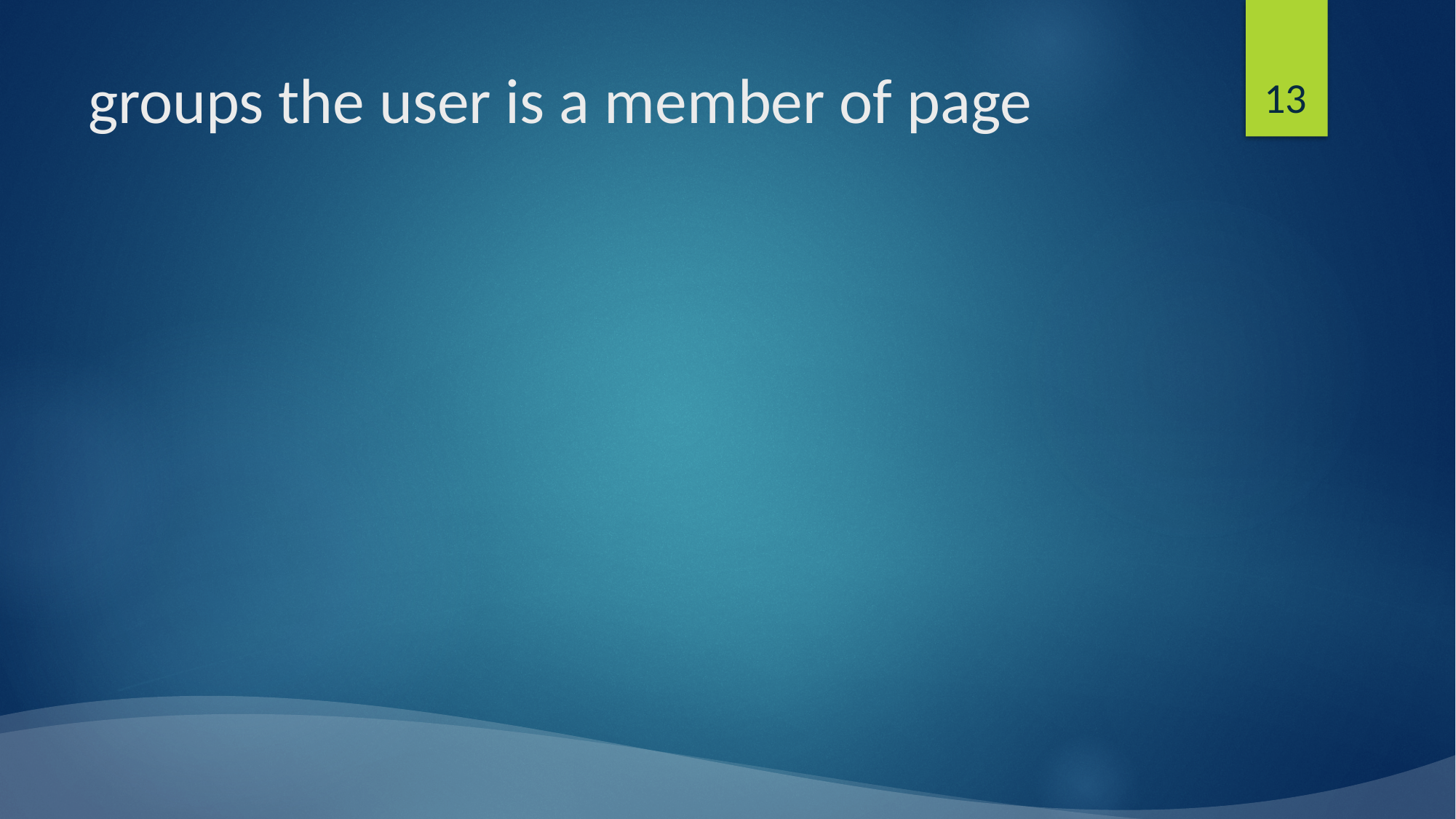

13
# groups the user is a member of page